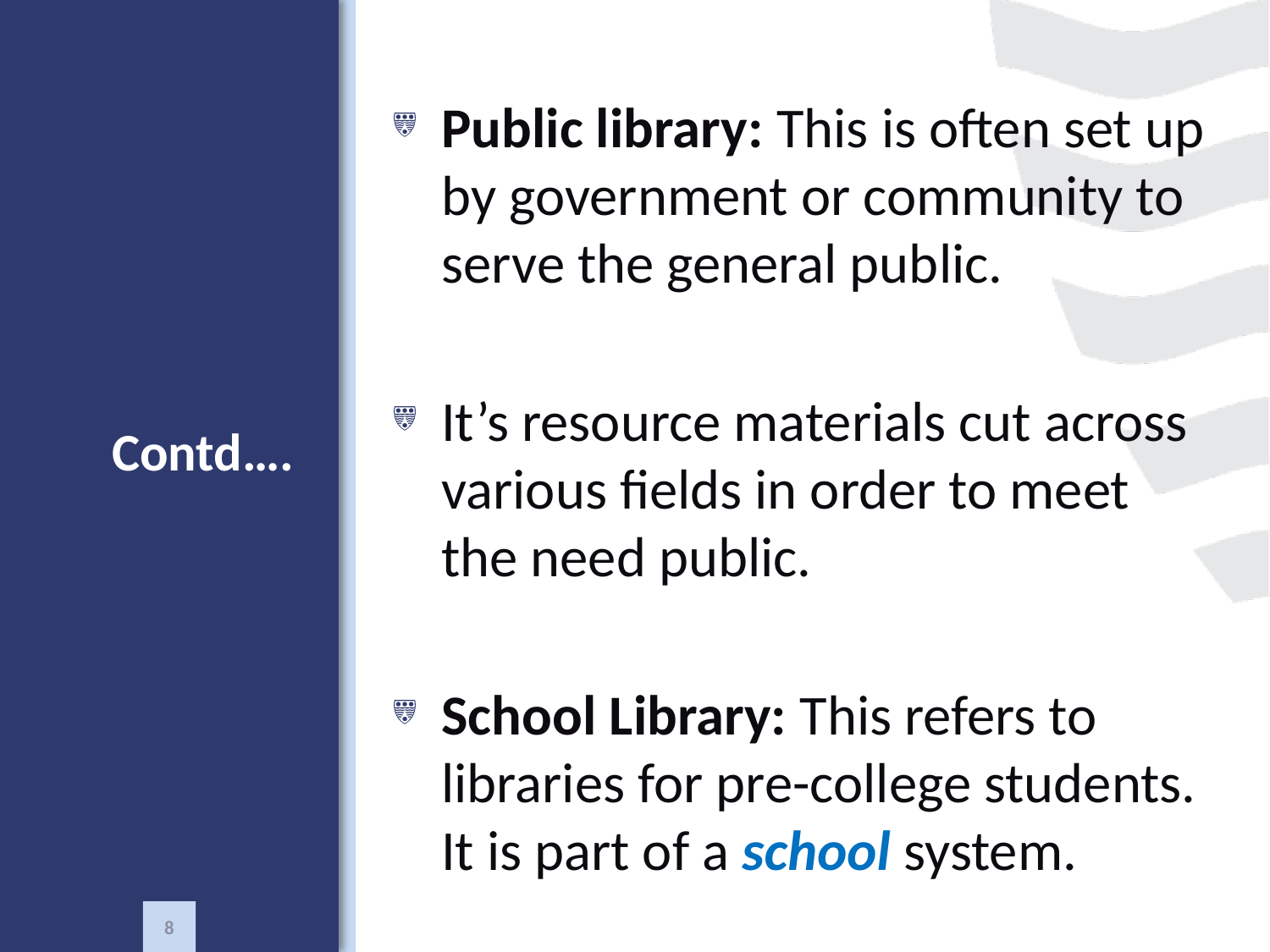

Public library: This is often set up by government or community to serve the general public.

It’s resource materials cut across various fields in order to meet the need public.

School Library: This refers to libraries for pre-college students. It is part of a school system.

# Contd….
8